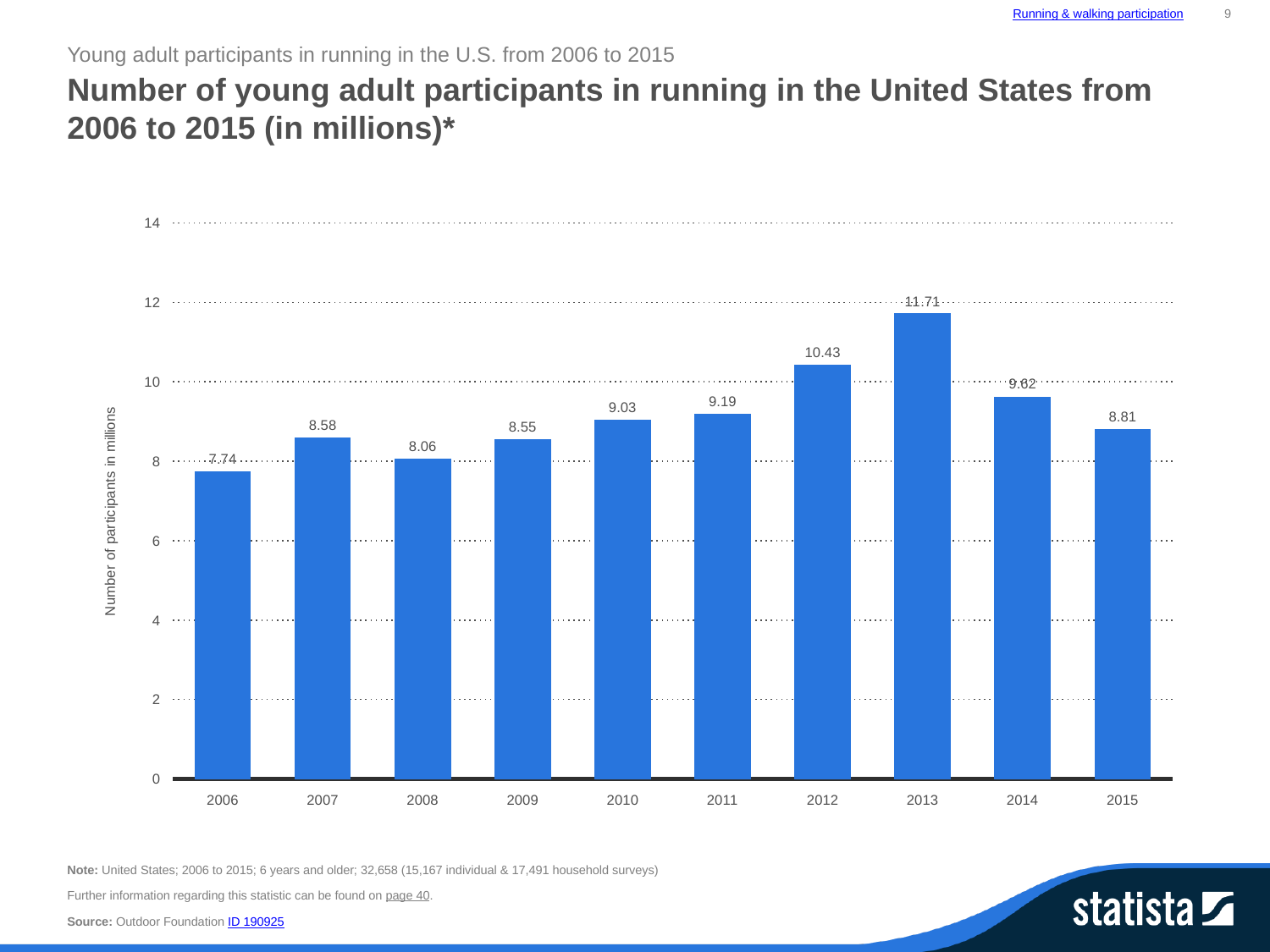

Running & walking participation
9
Young adult participants in running in the U.S. from 2006 to 2015
Number of young adult participants in running in the United States from 2006 to 2015 (in millions)*

### Chart:

| Category | data |
|---|---|
| 2006 | 7.74 |
| 2007 | 8.58 |
| 2008 | 8.06 |
| 2009 | 8.55 |
| 2010 | 9.03 |
| 2011 | 9.19 |
| 2012 | 10.43 |
| 2013 | 11.71 |
| 2014 | 9.62 |
| 2015 | 8.81 |
Note: United States; 2006 to 2015; 6 years and older; 32,658 (15,167 individual & 17,491 household surveys)

Further information regarding this statistic can be found on page 40.
Source: Outdoor Foundation ID 190925